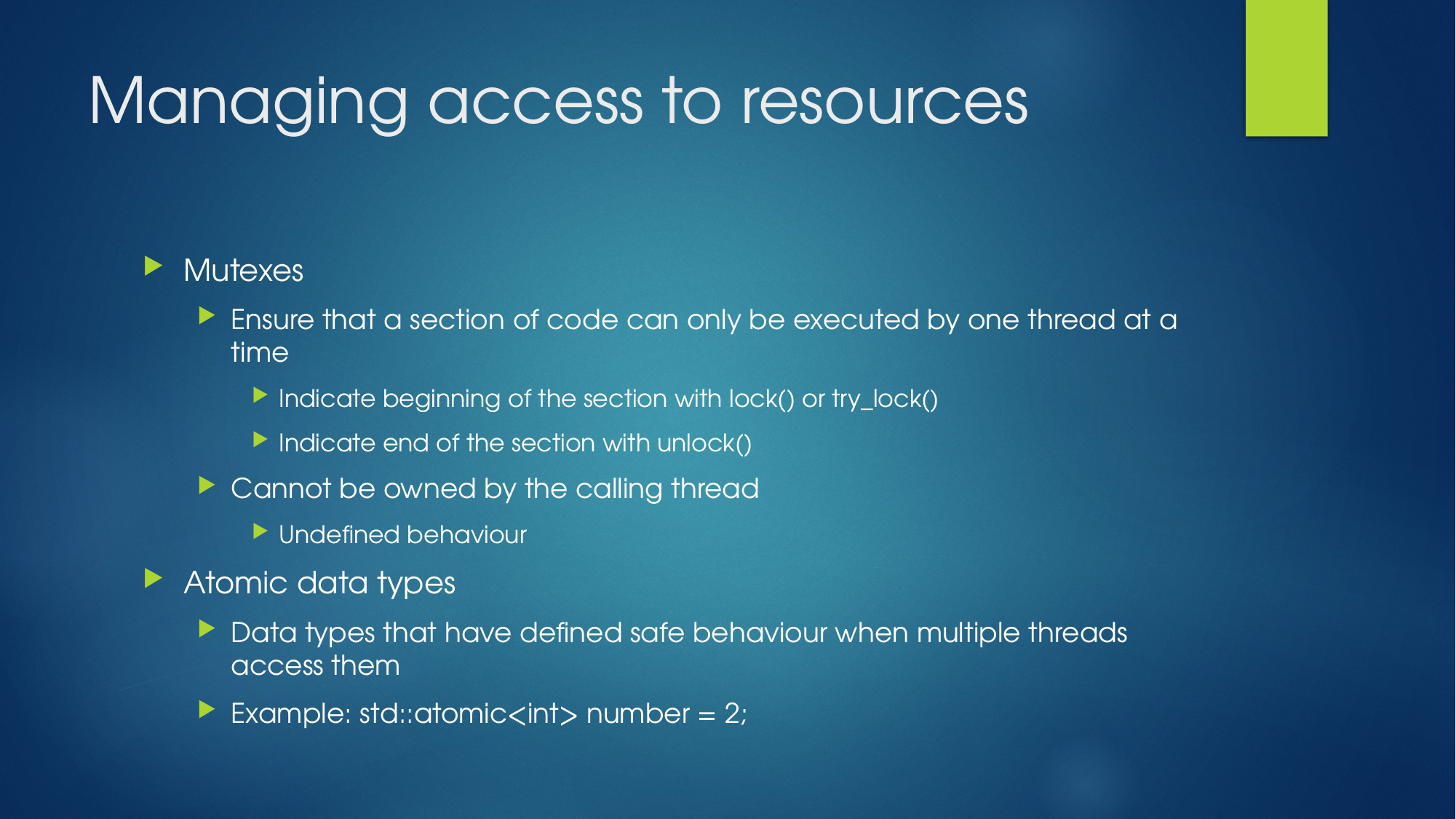

# Managing access to resources
Mutexes
Ensure that a section of code can only be executed by one thread at a time
Indicate beginning of the section with lock() or try_lock()
Indicate end of the section with unlock()
Cannot be owned by the calling thread
Undefined behaviour
Atomic data types
Data types that have defined safe behaviour when multiple threads access them
Example: std::atomic<int> number = 2;